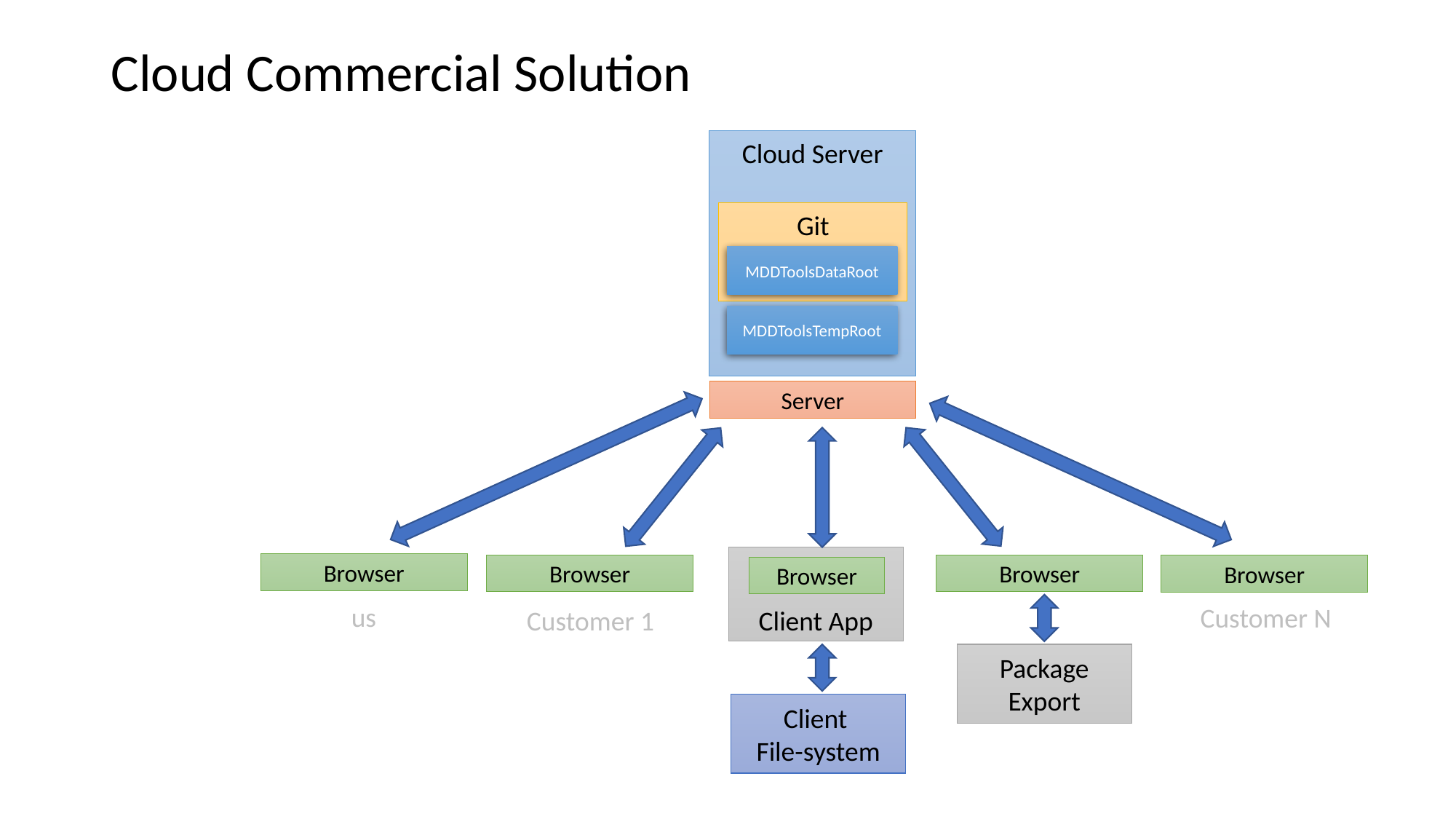

# Cloud Commercial Solution
Cloud Server
Git
MDDToolsDataRoot
MDDToolsTempRoot
Server

Client App
Browser
Browser
Browser
Browser
Browser
us
Customer N
Customer 1

Package Export

Client
File-system